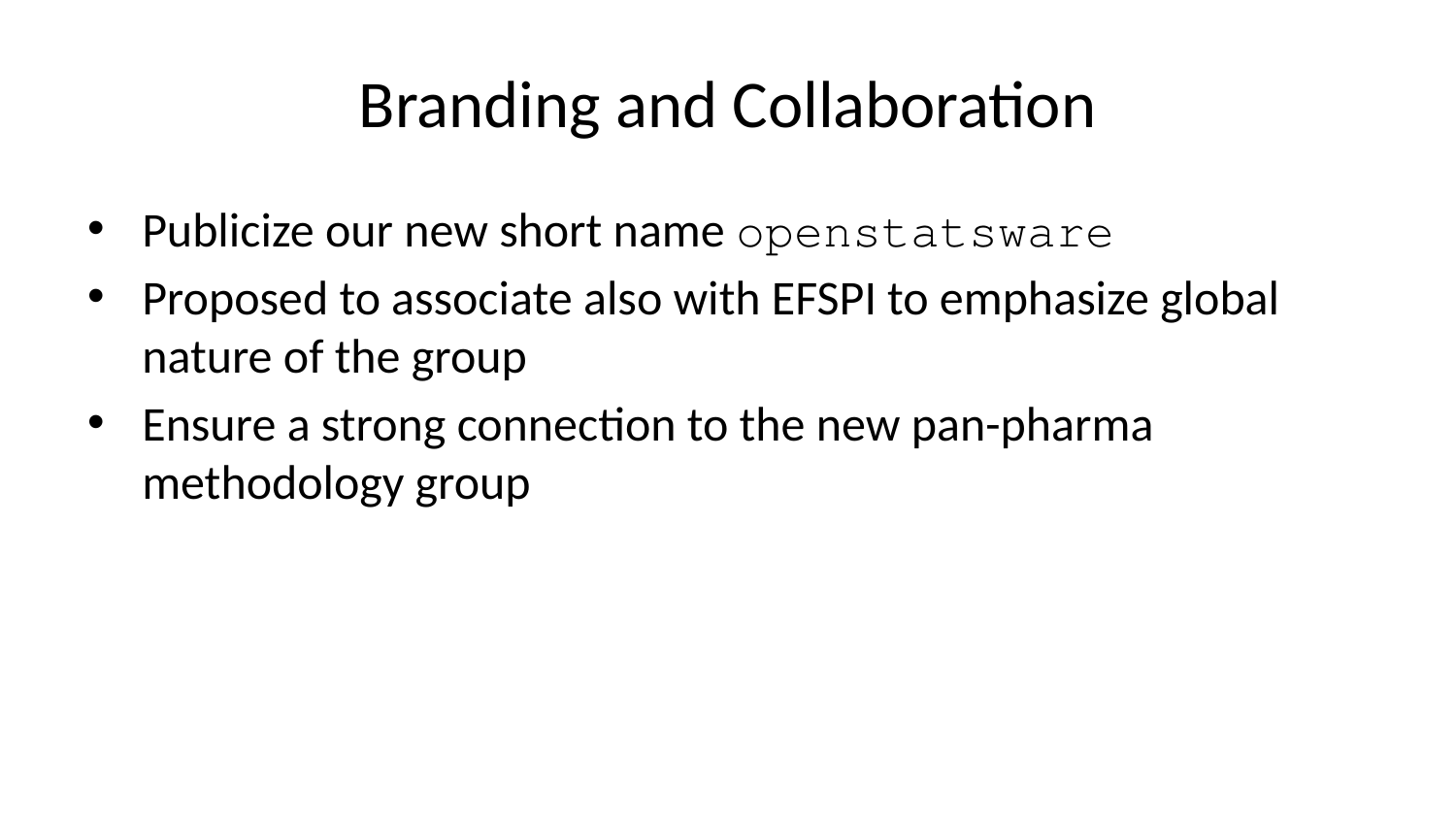

# Branding and Collaboration
Publicize our new short name openstatsware
Proposed to associate also with EFSPI to emphasize global nature of the group
Ensure a strong connection to the new pan-pharma methodology group